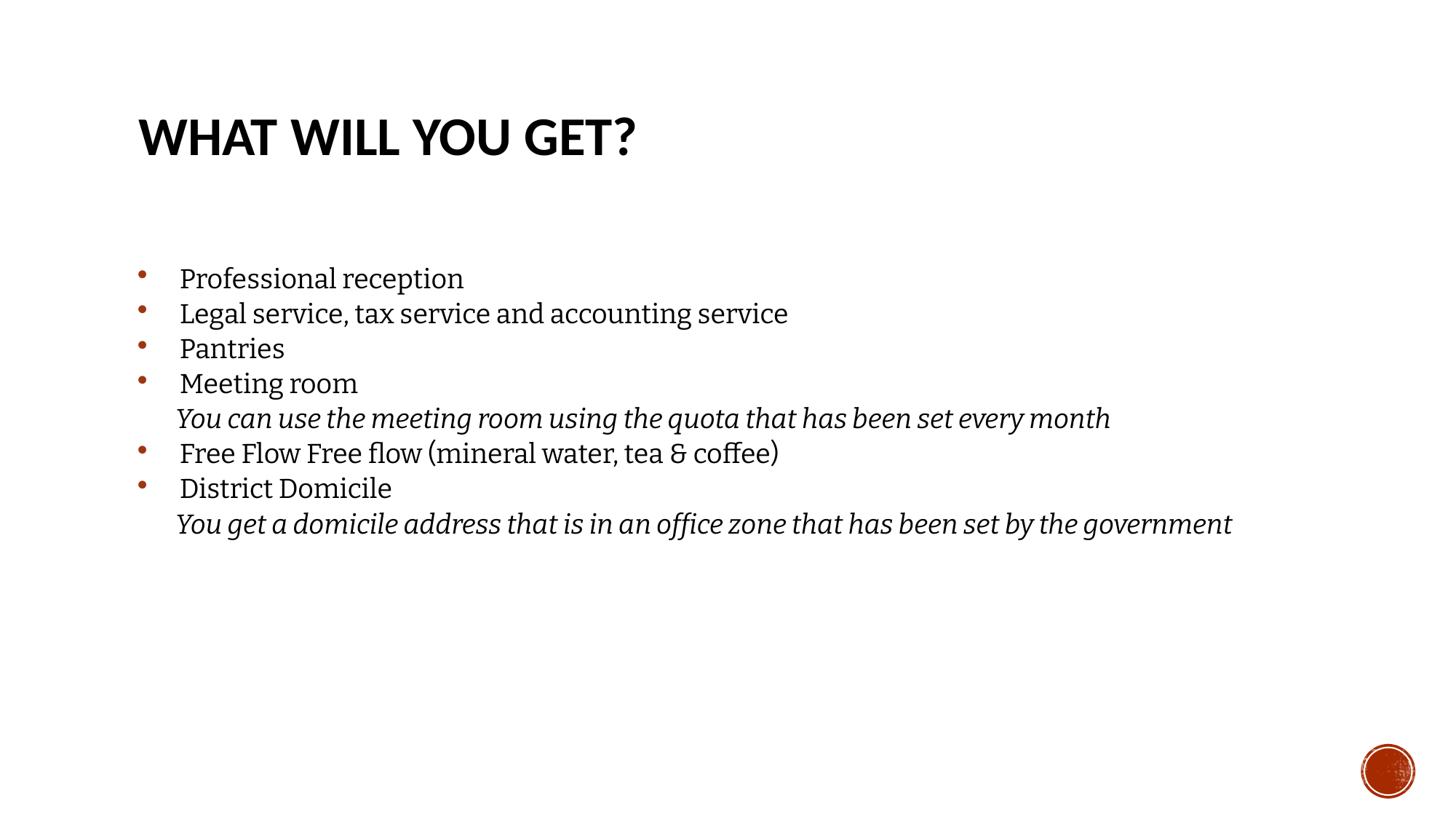

# What Will You Get?
Professional reception
Legal service, tax service and accounting service
Pantries
Meeting room
       You can use the meeting room using the quota that has been set every month
Free Flow Free flow (mineral water, tea & coffee)
District Domicile
       You get a domicile address that is in an office zone that has been set by the government